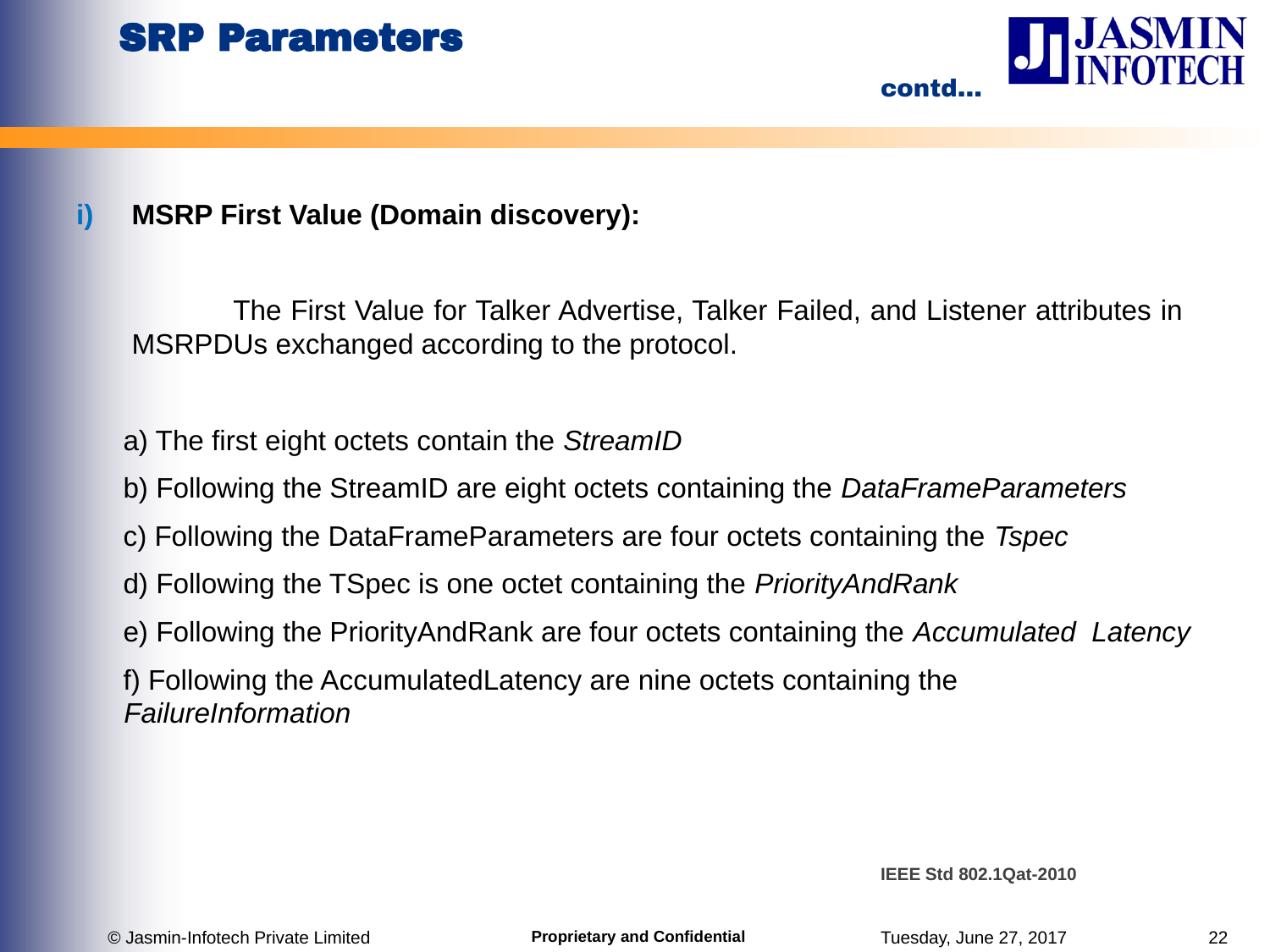

# SRP Parameters contd...
MSRP First Value (Domain discovery):

                 The First Value for Talker Advertise, Talker Failed, and Listener attributes in  MSRPDUs exchanged according to the protocol.

      a) The first eight octets contain the StreamID
      b) Following the StreamID are eight octets containing the DataFrameParameters
      c) Following the DataFrameParameters are four octets containing the Tspec
      d) Following the TSpec is one octet containing the PriorityAndRank
      e) Following the PriorityAndRank are four octets containing the Accumulated  Latency
      f) Following the AccumulatedLatency are nine octets containing the FailureInformation

IEEE Std 802.1Qat-2010

© Jasmin-Infotech Private Limited
Tuesday, June 27, 2017
22